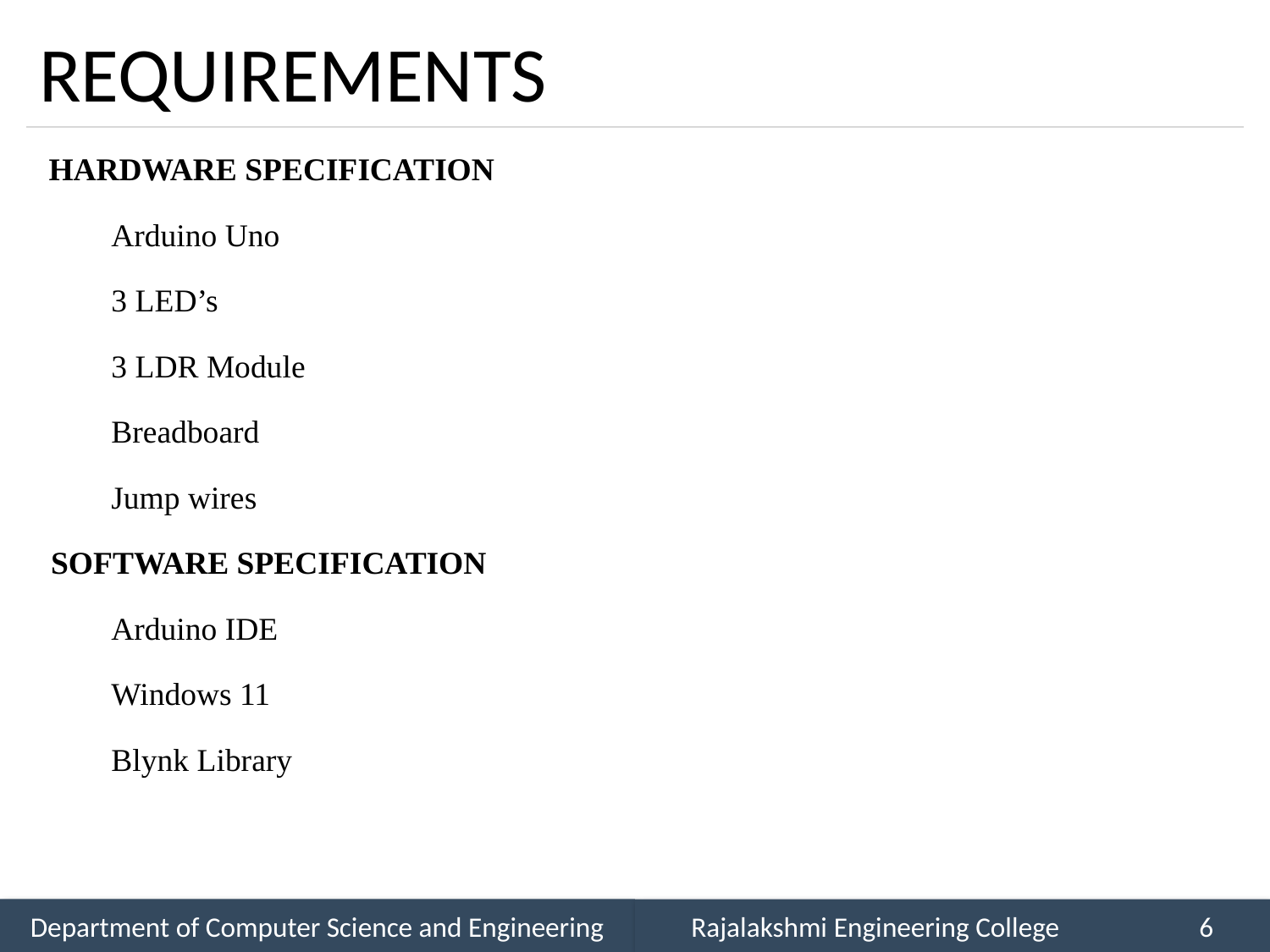

# REQUIREMENTS
HARDWARE SPECIFICATION
Arduino Uno
3 LED’s
3 LDR Module
Breadboard
Jump wires
SOFTWARE SPECIFICATION
Arduino IDE
Windows 11
Blynk Library